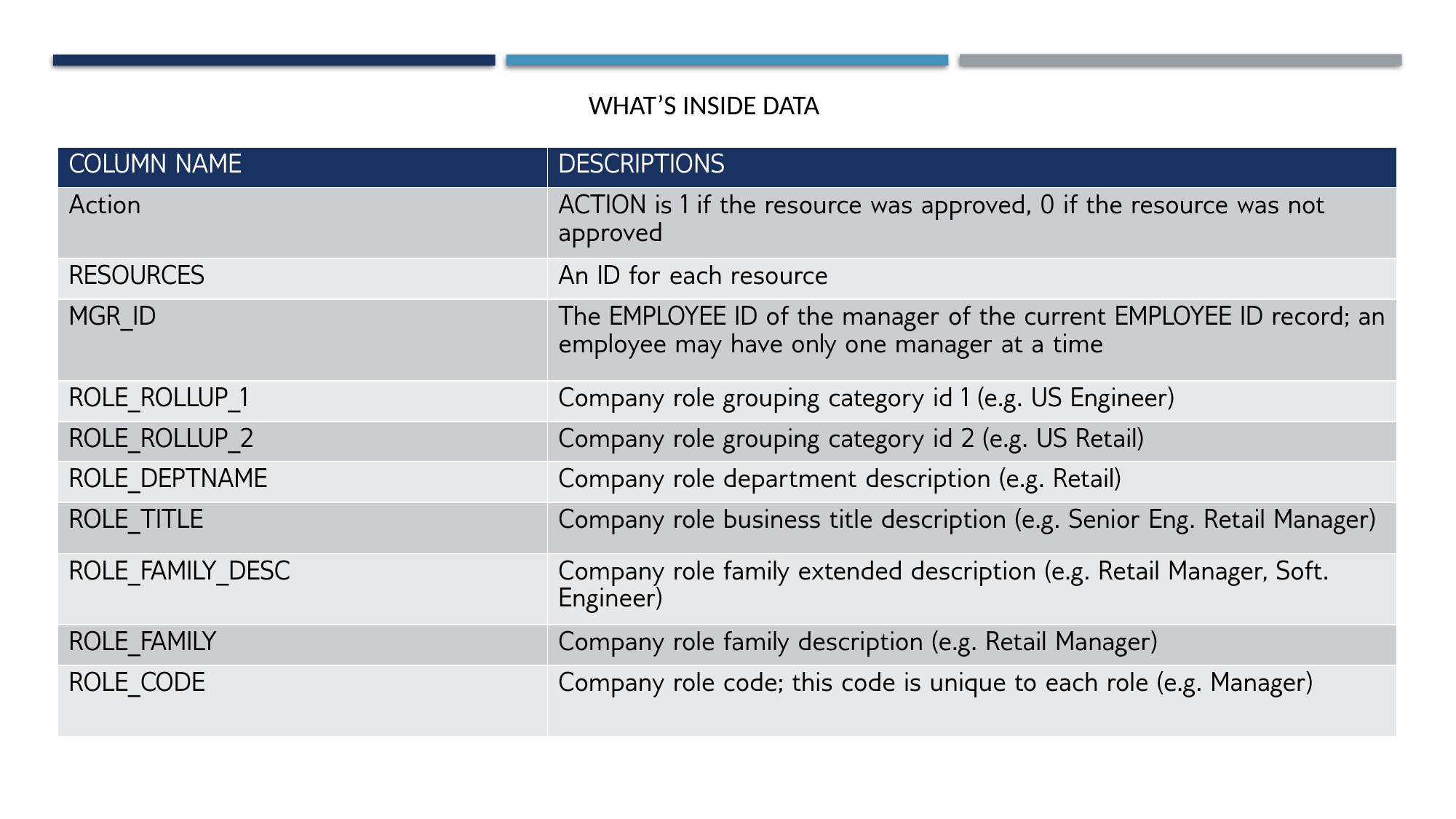

WHAT’S INSIDE DATA
| COLUMN NAME | DESCRIPTIONS |
| --- | --- |
| Action | ACTION is 1 if the resource was approved, 0 if the resource was not approved |
| RESOURCES | An ID for each resource |
| MGR\_ID | The EMPLOYEE ID of the manager of the current EMPLOYEE ID record; an employee may have only one manager at a time |
| ROLE\_ROLLUP\_1 | Company role grouping category id 1 (e.g. US Engineer) |
| ROLE\_ROLLUP\_2 | Company role grouping category id 2 (e.g. US Retail) |
| ROLE\_DEPTNAME | Company role department description (e.g. Retail) |
| ROLE\_TITLE | Company role business title description (e.g. Senior Eng. Retail Manager) |
| ROLE\_FAMILY\_DESC | Company role family extended description (e.g. Retail Manager, Soft. Engineer) |
| ROLE\_FAMILY | Company role family description (e.g. Retail Manager) |
| ROLE\_CODE | Company role code; this code is unique to each role (e.g. Manager) |